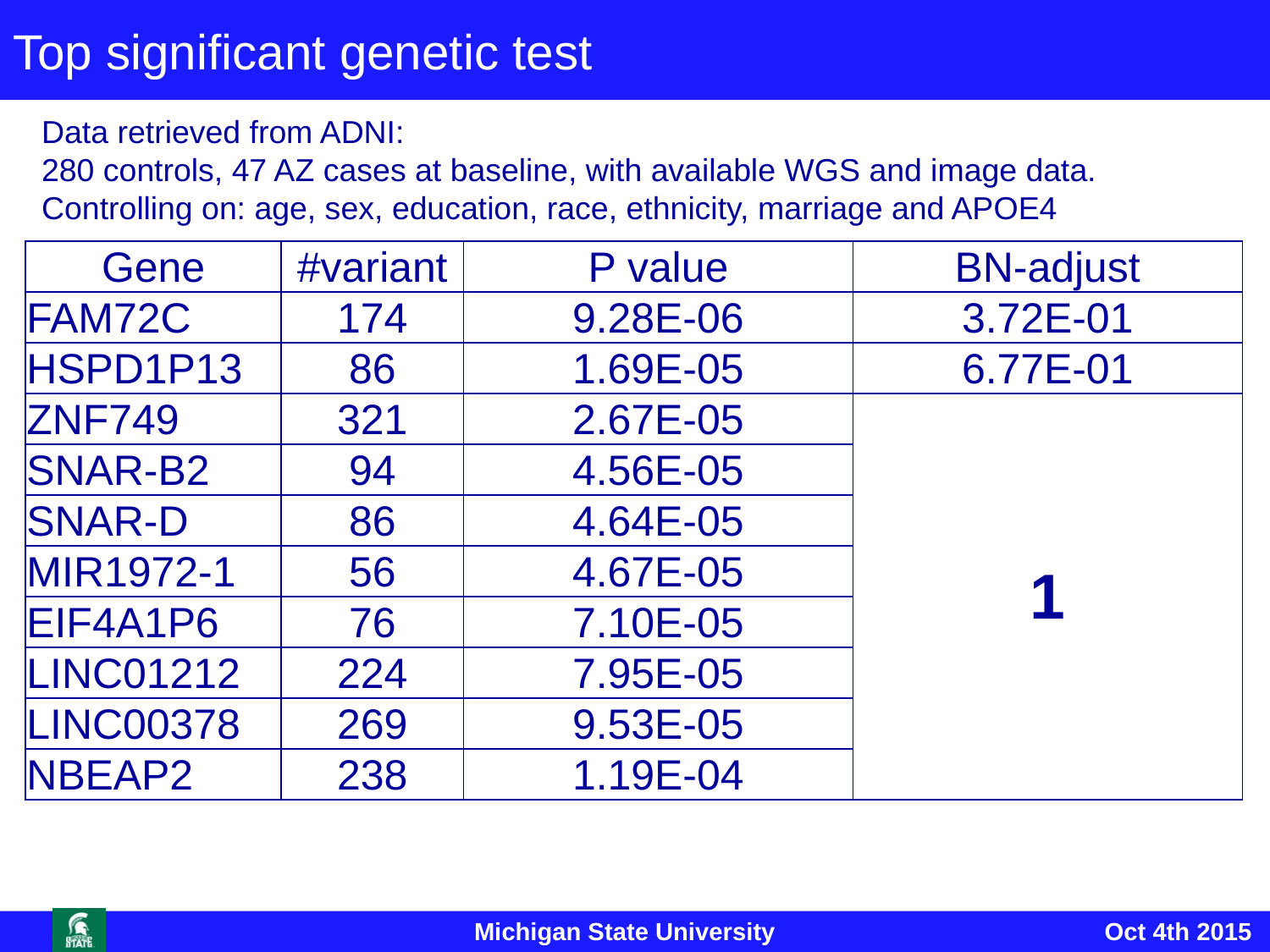

# Top significant genetic test
Data retrieved from ADNI:
280 controls, 47 AZ cases at baseline, with available WGS and image data.
Controlling on: age, sex, education, race, ethnicity, marriage and APOE4
| Gene | #variant | P value | BN-adjust |
| --- | --- | --- | --- |
| FAM72C | 174 | 9.28E-06 | 3.72E-01 |
| HSPD1P13 | 86 | 1.69E-05 | 6.77E-01 |
| ZNF749 | 321 | 2.67E-05 | 1 |
| SNAR-B2 | 94 | 4.56E-05 |  |
| SNAR-D | 86 | 4.64E-05 |  |
| MIR1972-1 | 56 | 4.67E-05 |  |
| EIF4A1P6 | 76 | 7.10E-05 |  |
| LINC01212 | 224 | 7.95E-05 |  |
| LINC00378 | 269 | 9.53E-05 |  |
| NBEAP2 | 238 | 1.19E-04 |  |